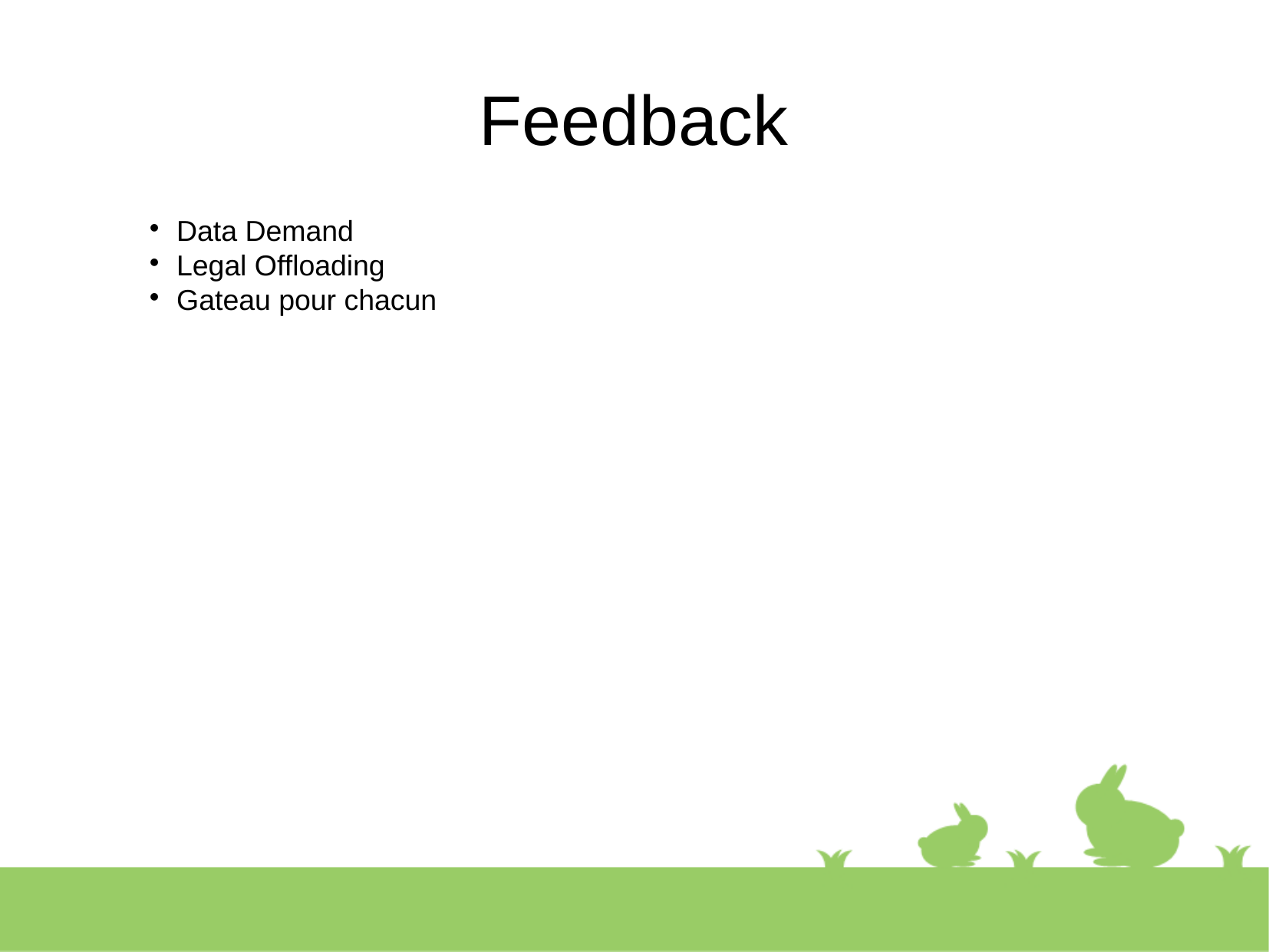

Feedback
Data Demand
Legal Offloading
Gateau pour chacun